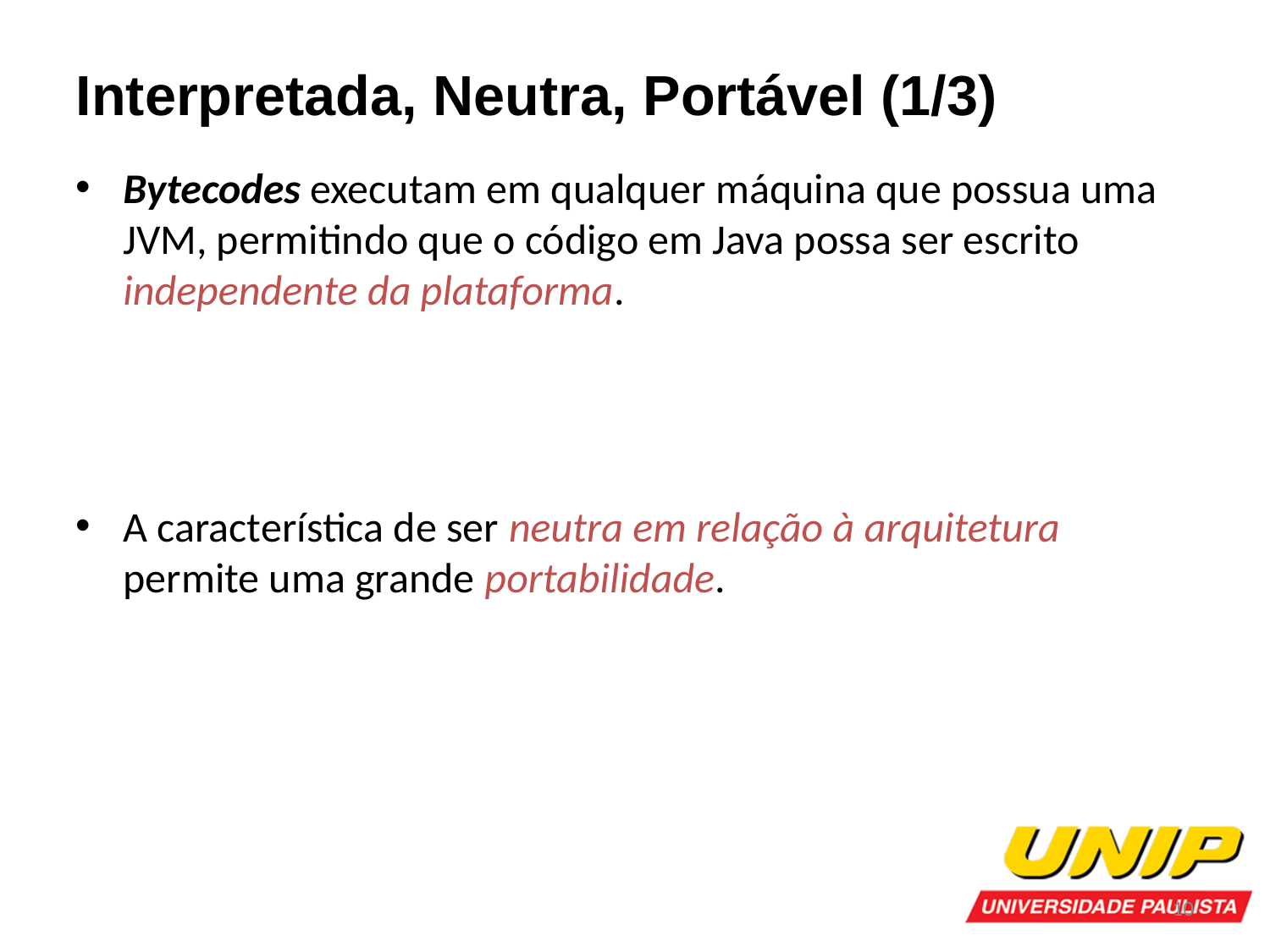

Interpretada, Neutra, Portável (1/3)
Bytecodes executam em qualquer máquina que possua uma JVM, permitindo que o código em Java possa ser escrito independente da plataforma.

A característica de ser neutra em relação à arquitetura permite uma grande portabilidade.

10